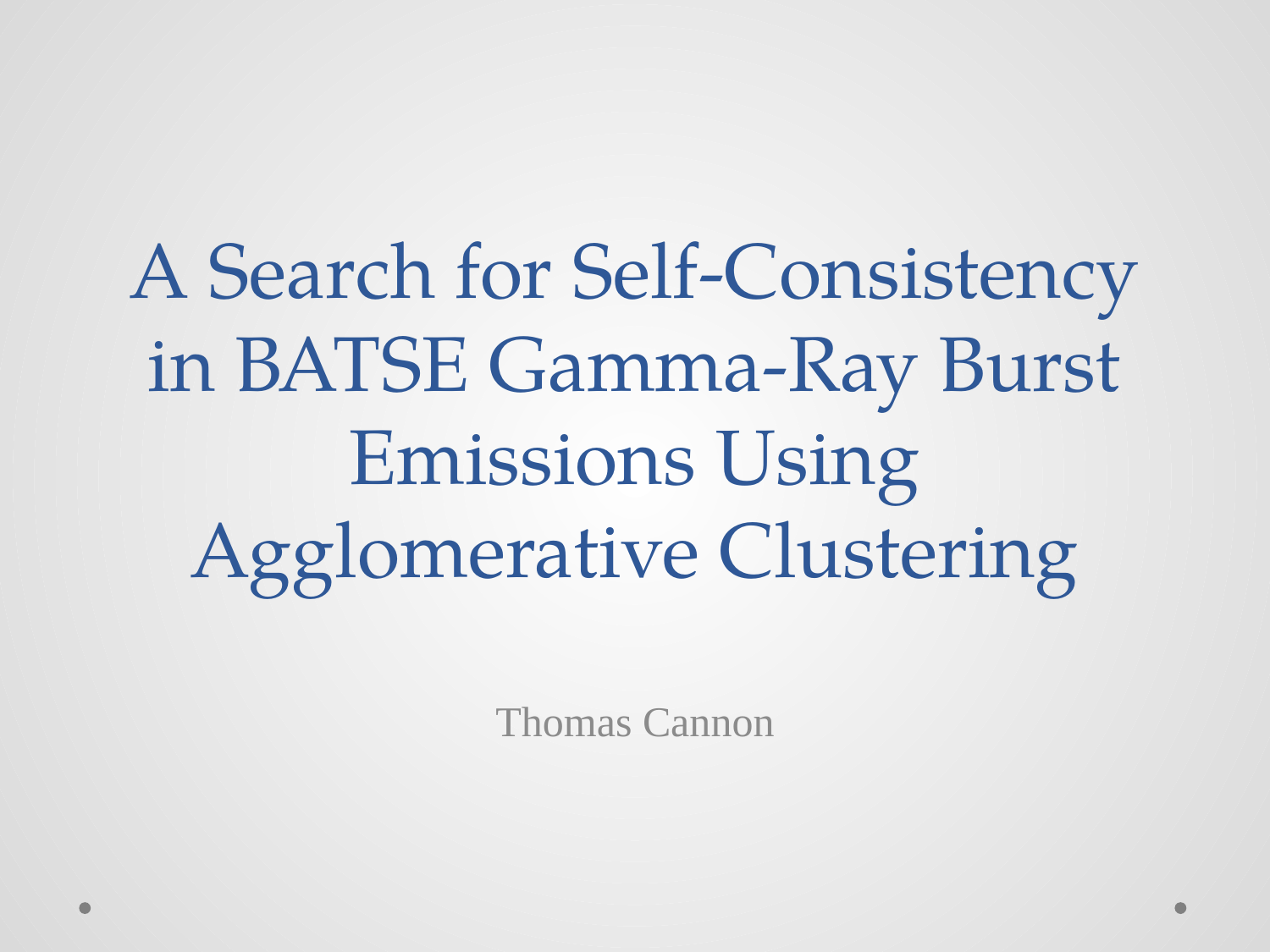

# A Search for Self-Consistency in BATSE Gamma-Ray Burst Emissions Using Agglomerative Clustering
Thomas Cannon